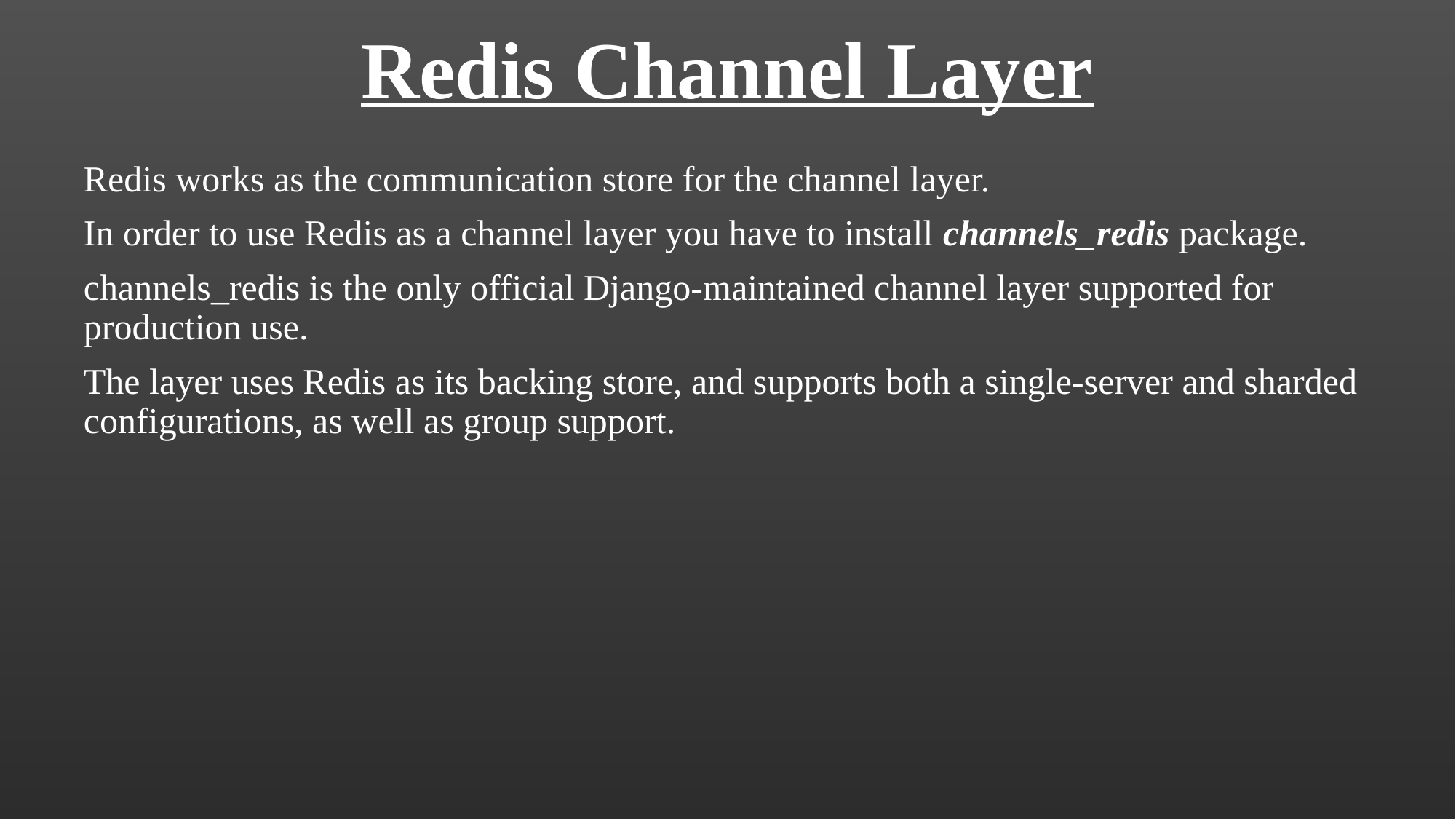

# Redis Channel Layer
Redis works as the communication store for the channel layer.
In order to use Redis as a channel layer you have to install channels_redis package.
channels_redis is the only official Django-maintained channel layer supported for production use.
The layer uses Redis as its backing store, and supports both a single-server and sharded configurations, as well as group support.